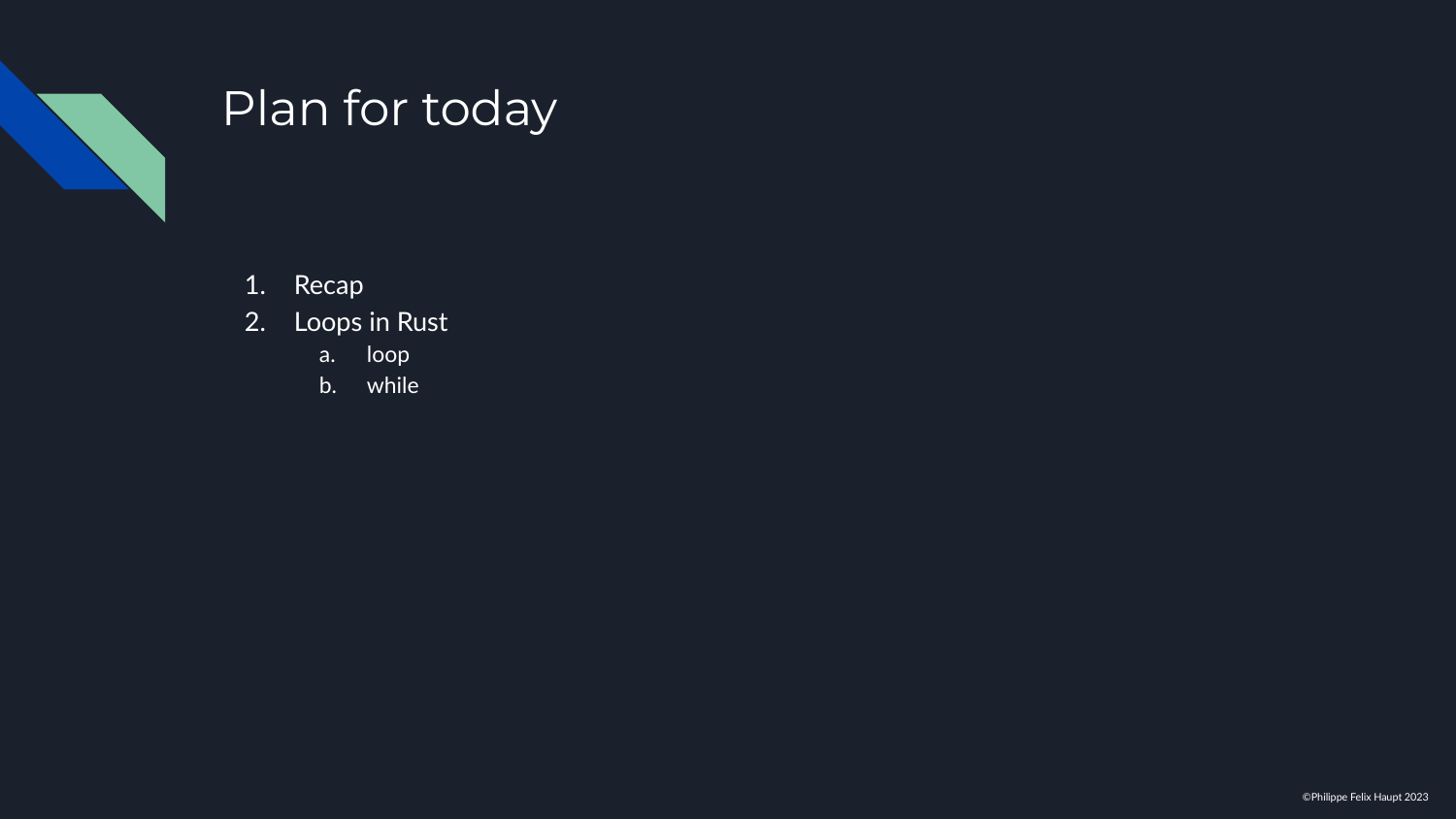

# Plan for today
Recap
Loops in Rust
loop
while
©Philippe Felix Haupt 2023